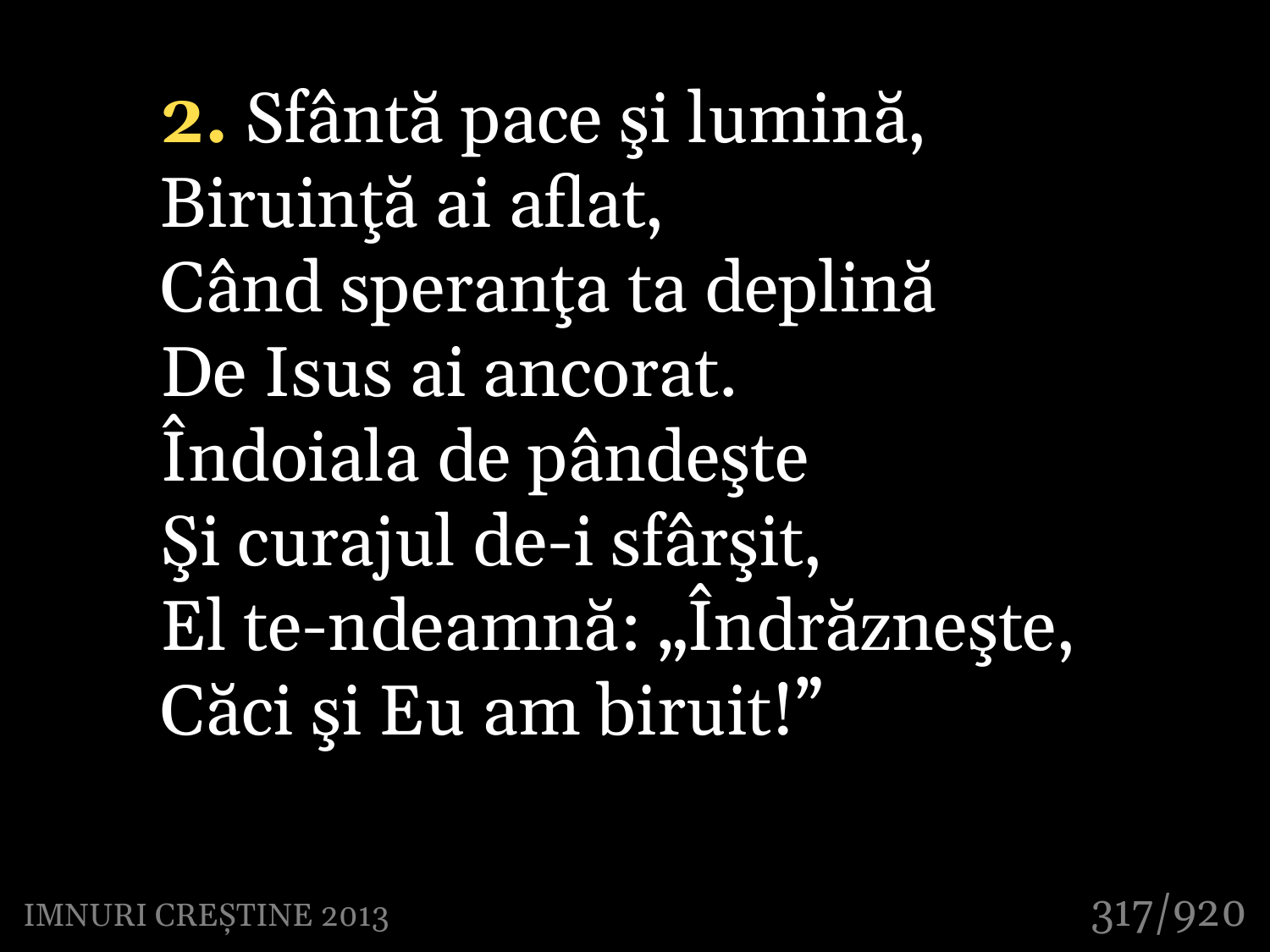

2. Sfântă pace şi lumină,
Biruinţă ai aflat,
Când speranţa ta deplină
De Isus ai ancorat.
Îndoiala de pândeşte
Şi curajul de-i sfârşit,
El te-ndeamnă: „Îndrăzneşte,
Căci şi Eu am biruit!”
317/920
IMNURI CREȘTINE 2013